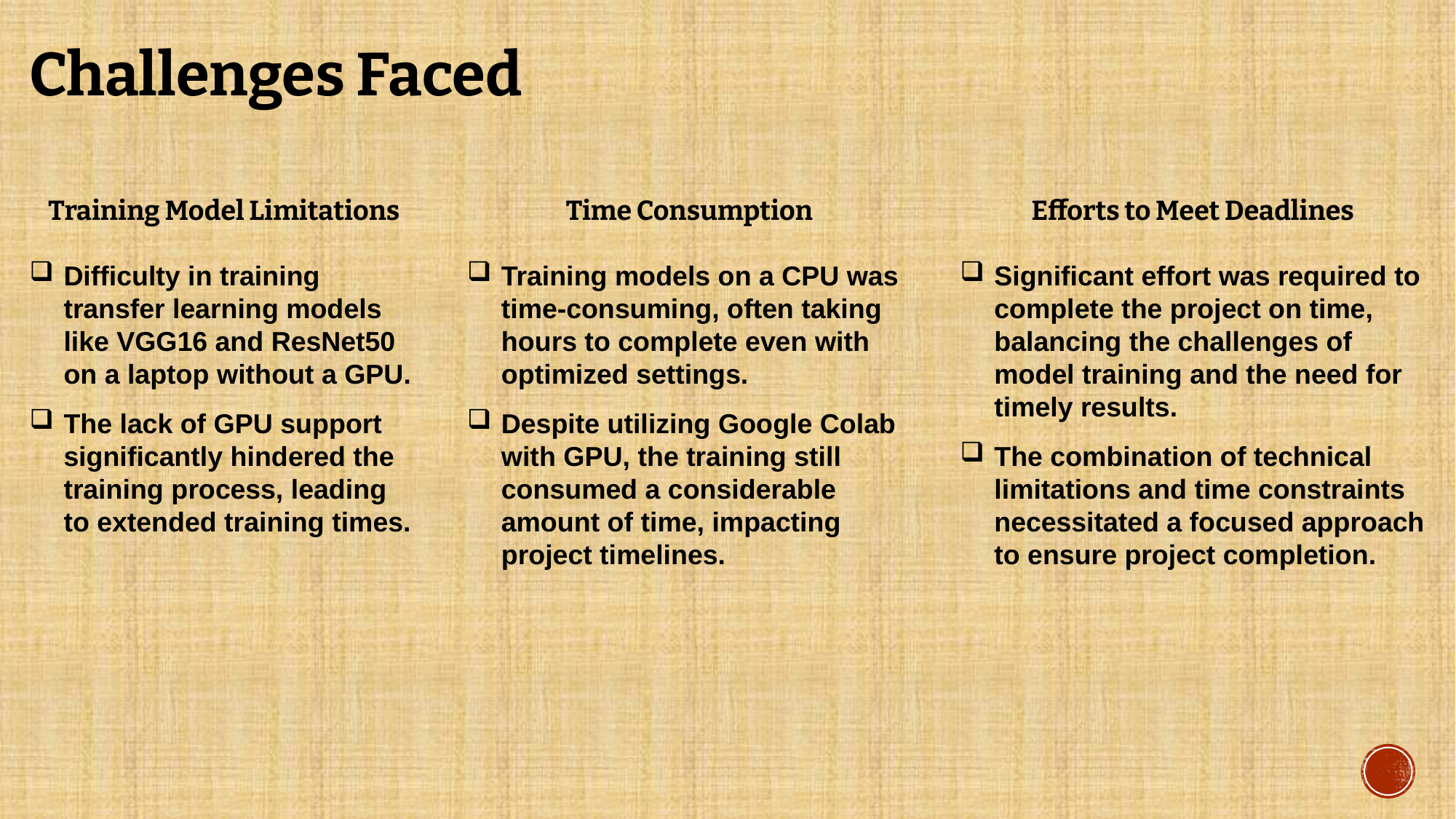

Challenges Faced
Time Consumption

Training models on a CPU was time-consuming, often taking hours to complete even with optimized settings.
Despite utilizing Google Colab with GPU, the training still consumed a considerable amount of time, impacting project timelines.

Efforts to Meet Deadlines

Significant effort was required to complete the project on time, balancing the challenges of model training and the need for timely results.
The combination of technical limitations and time constraints necessitated a focused approach to ensure project completion.

Training Model Limitations

Difficulty in training transfer learning models like VGG16 and ResNet50 on a laptop without a GPU.
The lack of GPU support significantly hindered the training process, leading to extended training times.